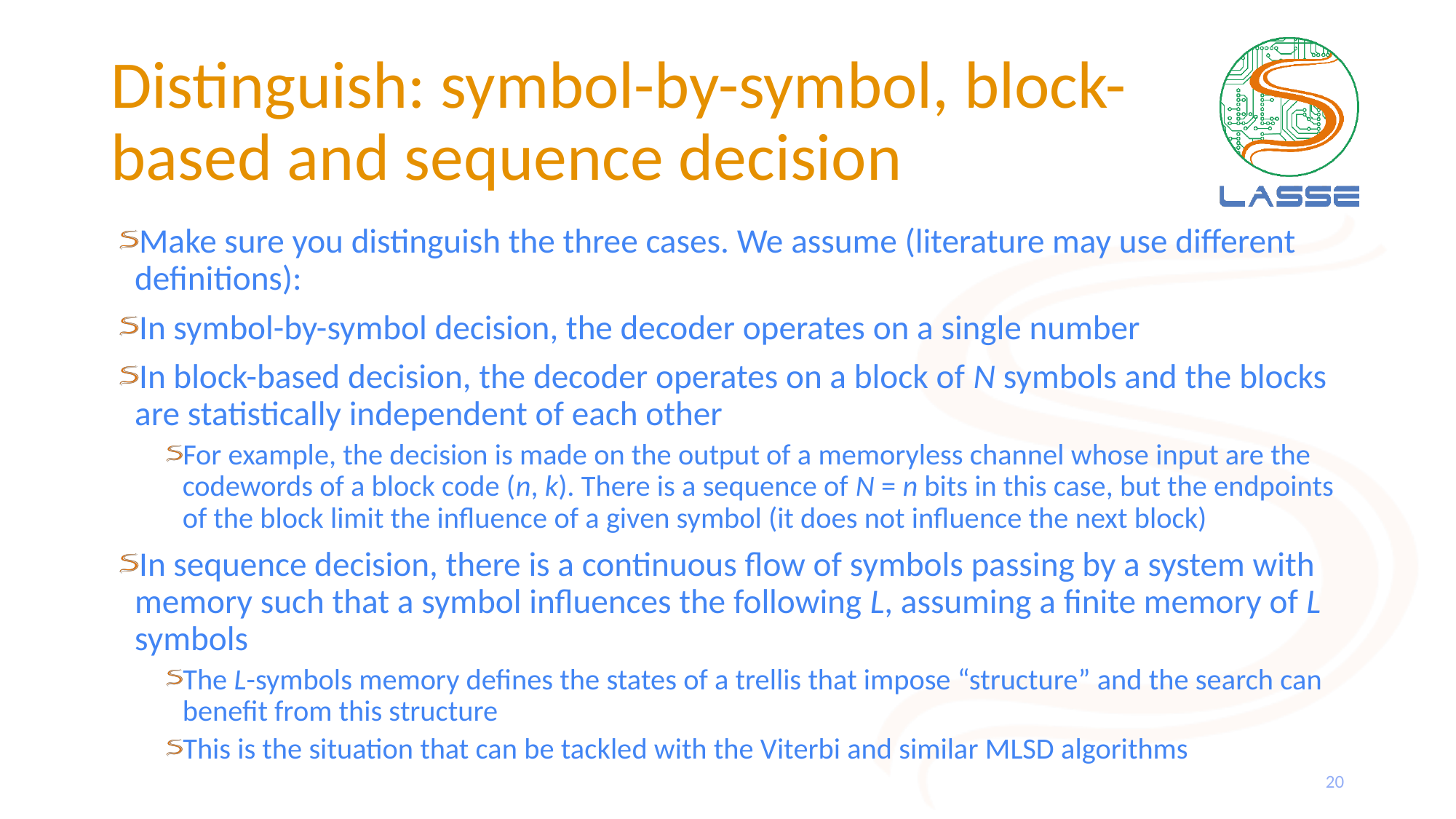

# Distinguish: symbol-by-symbol, block-based and sequence decision
Make sure you distinguish the three cases. We assume (literature may use different definitions):
In symbol-by-symbol decision, the decoder operates on a single number
In block-based decision, the decoder operates on a block of N symbols and the blocks are statistically independent of each other
For example, the decision is made on the output of a memoryless channel whose input are the codewords of a block code (n, k). There is a sequence of N = n bits in this case, but the endpoints of the block limit the influence of a given symbol (it does not influence the next block)
In sequence decision, there is a continuous flow of symbols passing by a system with memory such that a symbol influences the following L, assuming a finite memory of L symbols
The L-symbols memory defines the states of a trellis that impose “structure” and the search can benefit from this structure
This is the situation that can be tackled with the Viterbi and similar MLSD algorithms

20